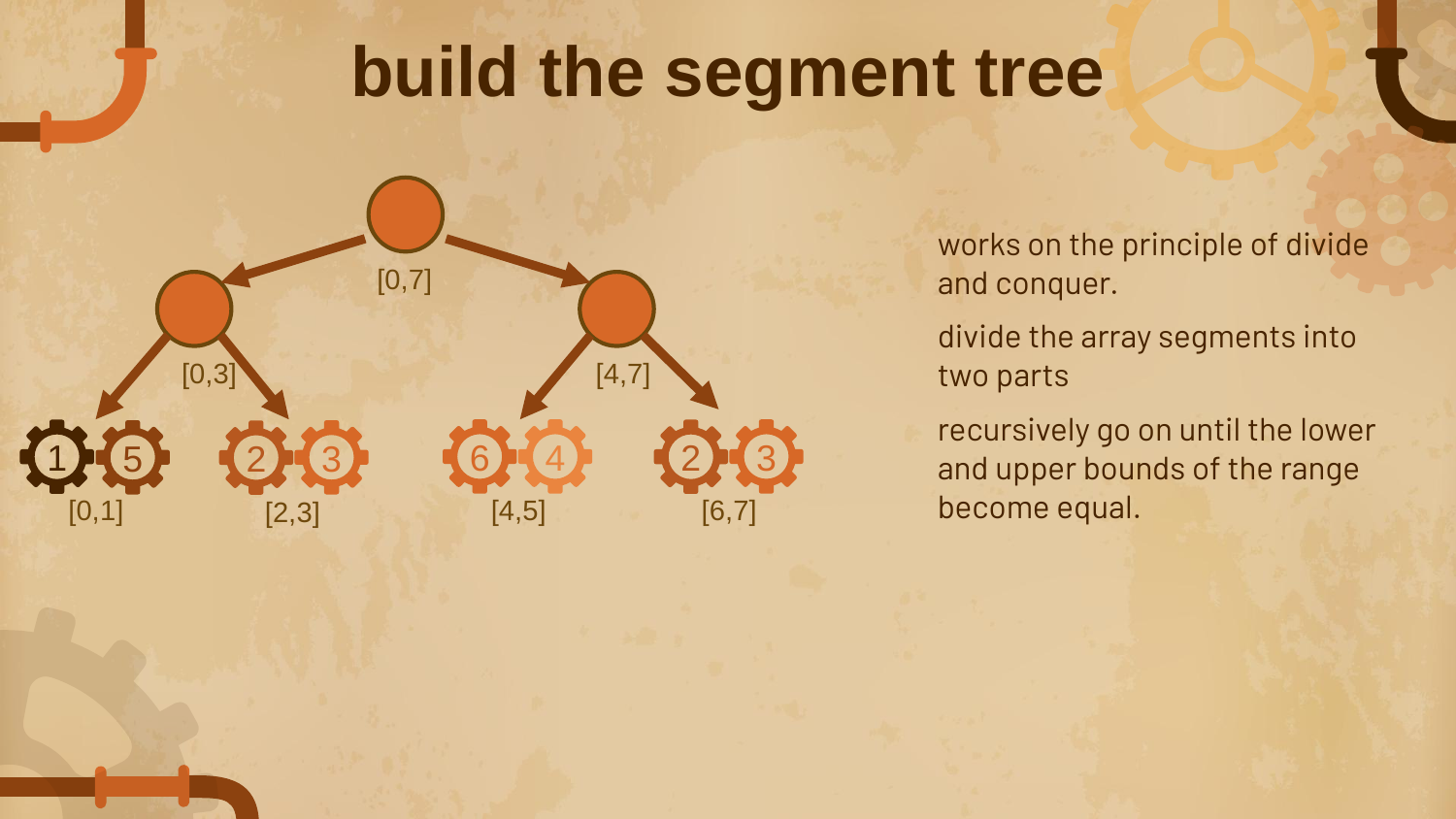

# build the segment tree

works on the principle of divide and conquer.
divide the array segments into two parts
recursively go on until the lower and upper bounds of the range become equal.
[0,7]

[0,3]
[4,7]
4
6
3
1
2
5
3
2
[6,7]
[0,1]
[4,5]
[2,3]